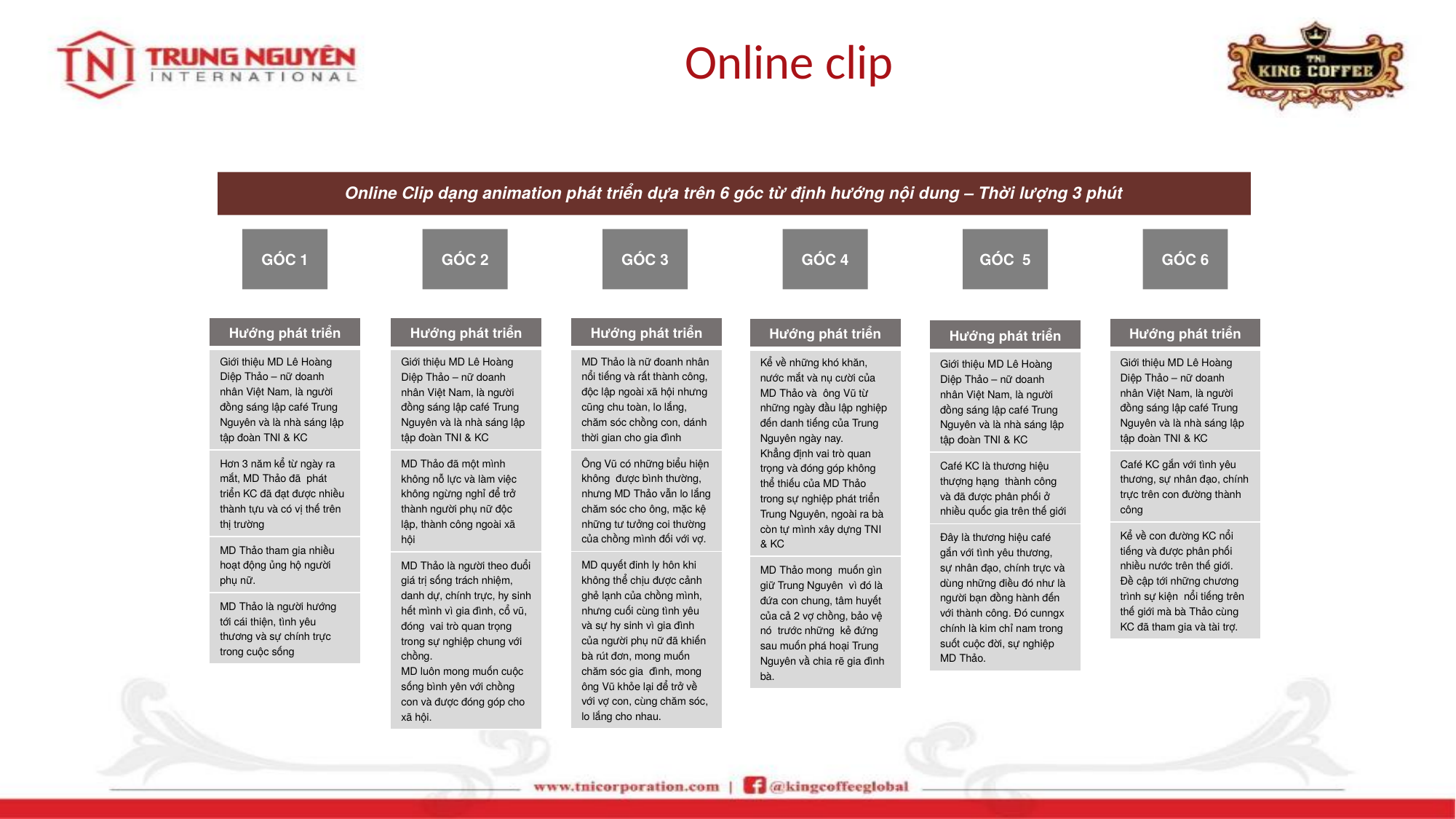

Online clip
Online Clip dạng animation phát triển dựa trên 6 góc từ định hướng nội dung – Thời lượng 3 phút
GÓC 1
GÓC 2
GÓC 3
GÓC 4
GÓC  5
GÓC 6
| Hướng phát triển |
| --- |
| Giới thiệu MD Lê Hoàng Diệp Thảo – nữ doanh nhân Việt Nam, là người đồng sáng lập café Trung Nguyên và là nhà sáng lập tập đoàn TNI & KC |
| Hơn 3 năm kể từ ngày ra mắt, MD Thảo đã phát triển KC đã đạt được nhiều thành tựu và có vị thế trên thị trường |
| MD Thảo tham gia nhiều hoạt động ủng hộ người phụ nữ. |
| MD Thảo là người hướng tới cái thiện, tình yêu thương và sự chính trực trong cuộc sống |
| Hướng phát triển |
| --- |
| MD Thảo là nữ đoanh nhân nổi tiếng và rất thành công, độc lập ngoài xã hội nhưng cũng chu toàn, lo lắng, chăm sóc chồng con, dánh thời gian cho gia đình |
| Ông Vũ có những biểu hiện không được bình thường, nhưng MD Thảo vẫn lo lắng chăm sóc cho ông, mặc kệ những tư tưởng coi thường của chồng mình đối với vợ. |
| MD quyết đinh ly hôn khi không thể chịu được cảnh ghẻ lạnh của chồng mình, nhưng cuối cùng tình yêu và sự hy sinh vì gia đình của người phụ nữ đã khiến bà rút đơn, mong muốn chăm sóc gia đình, mong ông Vũ khỏe lại để trở về với vợ con, cùng chăm sóc, lo lắng cho nhau. |
| Hướng phát triển |
| --- |
| Giới thiệu MD Lê Hoàng Diệp Thảo – nữ doanh nhân Việt Nam, là người đồng sáng lập café Trung Nguyên và là nhà sáng lập tập đoàn TNI & KC |
| MD Thảo đã một mình không nỗ lực và làm việc không ngừng nghỉ để trở thành người phụ nữ độc lập, thành công ngoài xã hội |
| MD Thảo là người theo đuổi giá trị sống trách nhiệm, danh dự, chính trực, hy sinh hết mình vì gia đình, cổ vũ, đóng vai trò quan trọng trong sự nghiệp chung với chồng. MD luôn mong muốn cuộc sống bình yên với chồng con và được đóng góp cho xã hội. |
| Hướng phát triển |
| --- |
| Kể về những khó khăn, nước mắt và nụ cười của MD Thảo và ông Vũ từ những ngày đầu lập nghiệp đến danh tiếng của Trung Nguyên ngày nay. Khẳng định vai trò quan trọng và đóng góp không thể thiếu của MD Thảo trong sự nghiệp phát triển Trung Nguyên, ngoài ra bà còn tự mình xây dựng TNI & KC |
| MD Thảo mong muốn gìn giữ Trung Nguyên vì đó là đứa con chung, tâm huyết của cả 2 vợ chồng, bảo vệ nó trước những kẻ đứng sau muốn phá hoại Trung Nguyên vầ chia rẽ gia đình bà. |
| Hướng phát triển |
| --- |
| Giới thiệu MD Lê Hoàng Diệp Thảo – nữ doanh nhân Việt Nam, là người đồng sáng lập café Trung Nguyên và là nhà sáng lập tập đoàn TNI & KC |
| Café KC gắn với tình yêu thương, sự nhân đạo, chính trực trên con đường thành công |
| Kể về con đường KC nổi tiếng và được phân phối nhiều nước trên thế giới. Đề cập tới những chương trình sự kiện nổi tiếng trên thế giới mà bà Thảo cùng KC đã tham gia và tài trợ. |
| Hướng phát triển |
| --- |
| Giới thiệu MD Lê Hoàng Diệp Thảo – nữ doanh nhân Việt Nam, là người đồng sáng lập café Trung Nguyên và là nhà sáng lập tập đoàn TNI & KC |
| Café KC là thương hiệu thượng hạng thành công và đã được phân phối ở nhiều quốc gia trên thế giới |
| Đây là thương hiệu café gắn với tình yêu thương, sự nhân đạo, chính trực và dùng những điều đó như là người bạn đồng hành đến với thành công. Đó cunngx chính là kim chỉ nam trong suốt cuộc đời, sự nghiệp MD Thảo. |